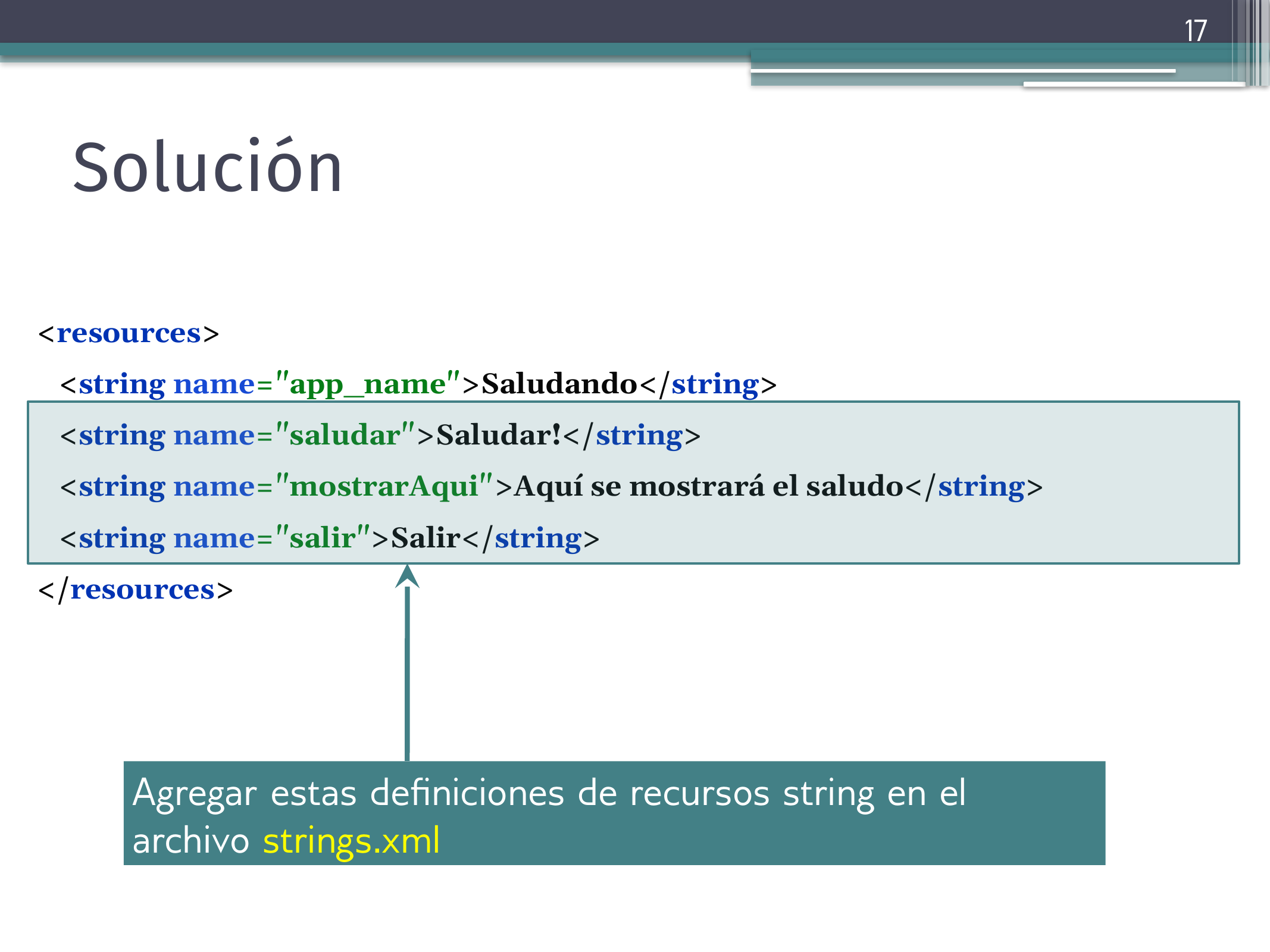

17
Solución
<resources>
   <string name="app_name">Saludando</string>
   <string name="saludar">Saludar!</string>
   <string name="mostrarAqui">Aquí se mostrará el saludo</string>
   <string name="salir">Salir</string>
</resources>

Agregar estas definiciones de recursos string en el archivo strings.xml